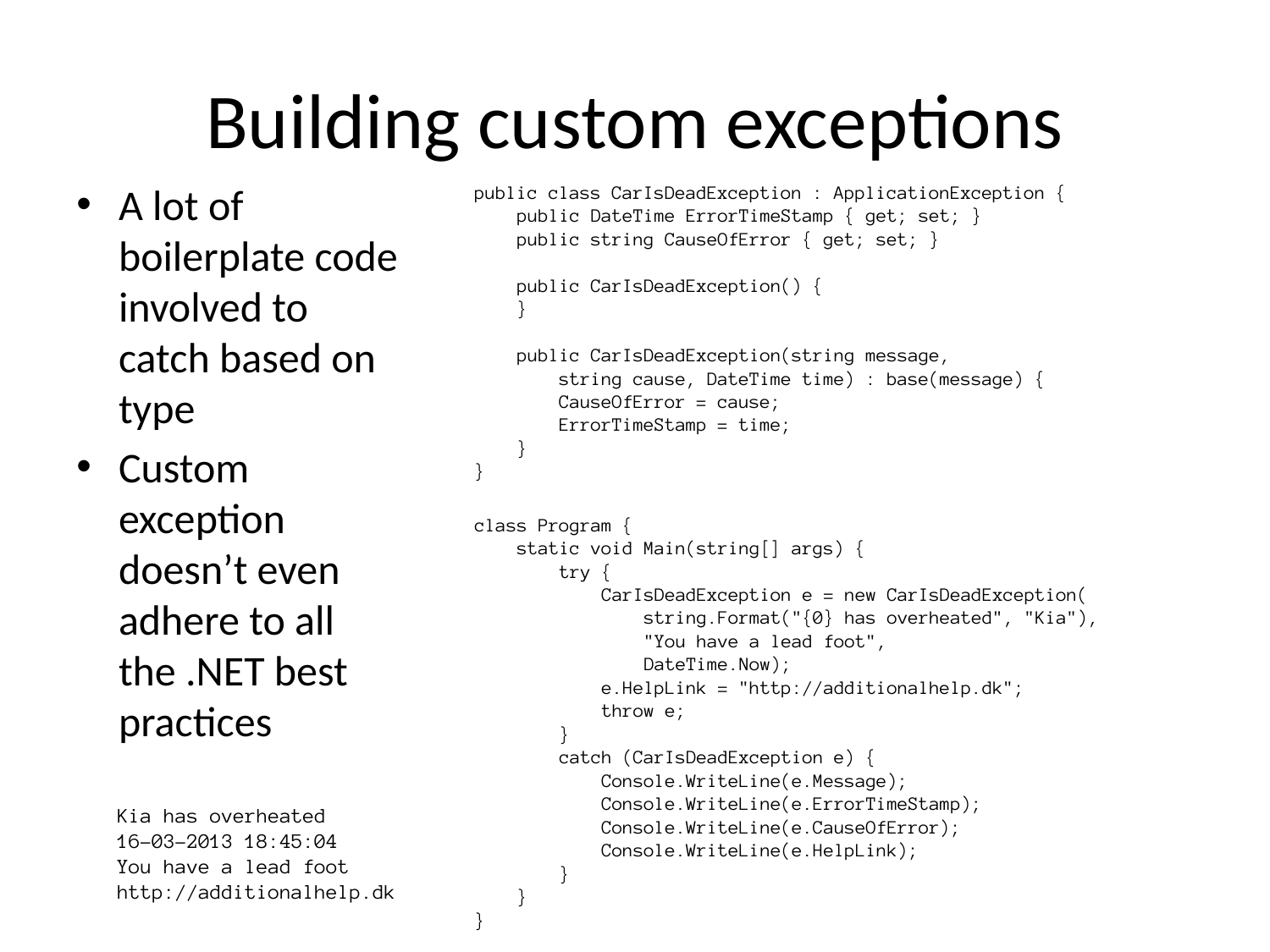

# Building custom exceptions
A lot of boilerplate code involved to catch based on type
Custom exception doesn’t even adhere to all the .NET best practices
public class CarIsDeadException : ApplicationException {
    public DateTime ErrorTimeStamp { get; set; }
    public string CauseOfError { get; set; }

    public CarIsDeadException() {
    }

    public CarIsDeadException(string message,
        string cause, DateTime time) : base(message) {
        CauseOfError = cause;
        ErrorTimeStamp = time;
    }
}
class Program {
    static void Main(string[] args) {
        try {
            CarIsDeadException e = new CarIsDeadException(
                string.Format("{0} has overheated", "Kia"),
                "You have a lead foot",
                DateTime.Now);
            e.HelpLink = "http://additionalhelp.dk";
            throw e;
        }
        catch (CarIsDeadException e) {
            Console.WriteLine(e.Message);
            Console.WriteLine(e.ErrorTimeStamp);
            Console.WriteLine(e.CauseOfError);
            Console.WriteLine(e.HelpLink);
        }
    }
}
Kia has overheated
16-03-2013 18:45:04
You have a lead foot
http://additionalhelp.dk